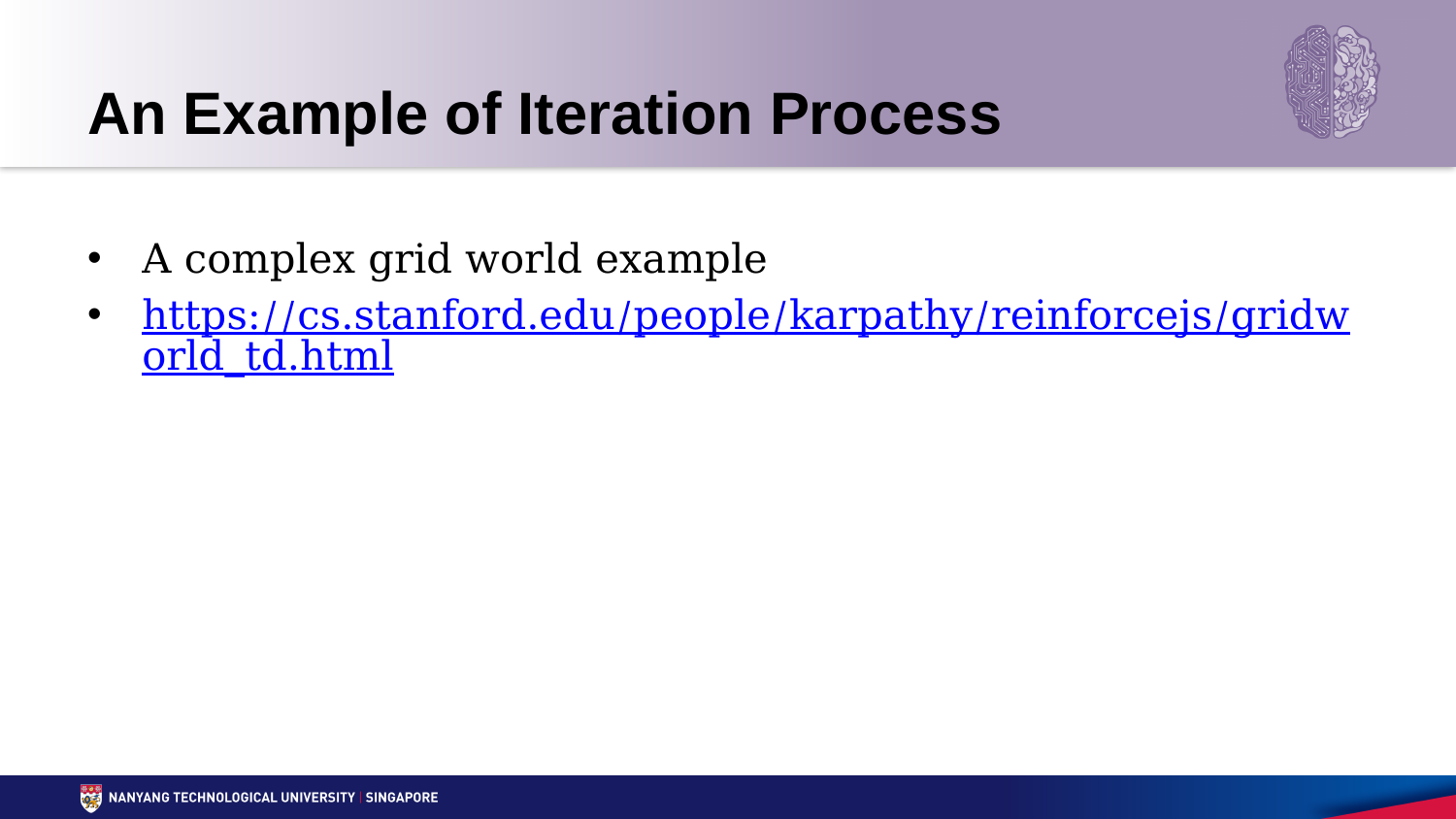

# An Example of Iteration Process
A complex grid world example
https://cs.stanford.edu/people/karpathy/reinforcejs/gridworld_td.html